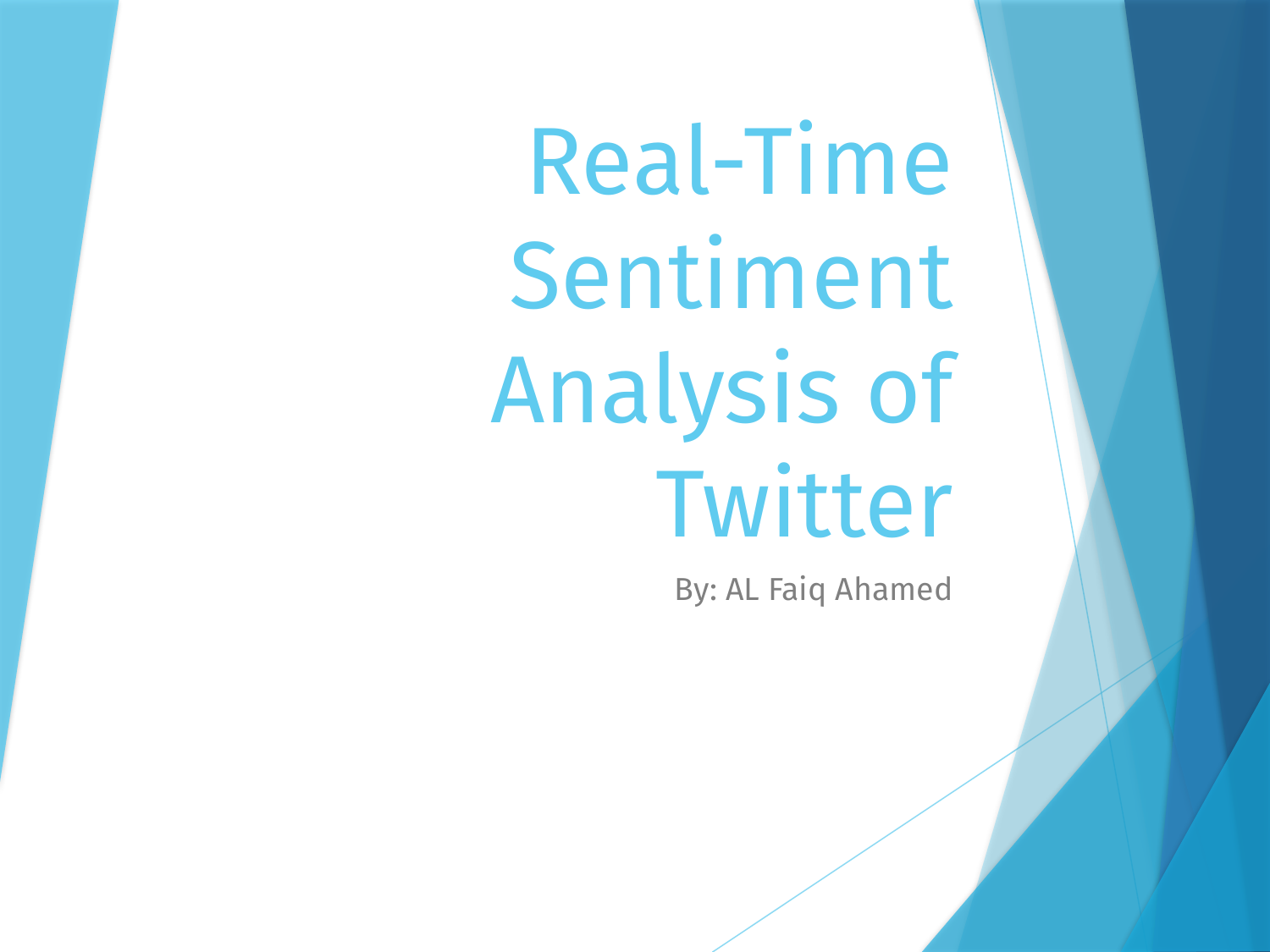

# Real-Time Sentiment Analysis of Twitter
By: AL Faiq Ahamed